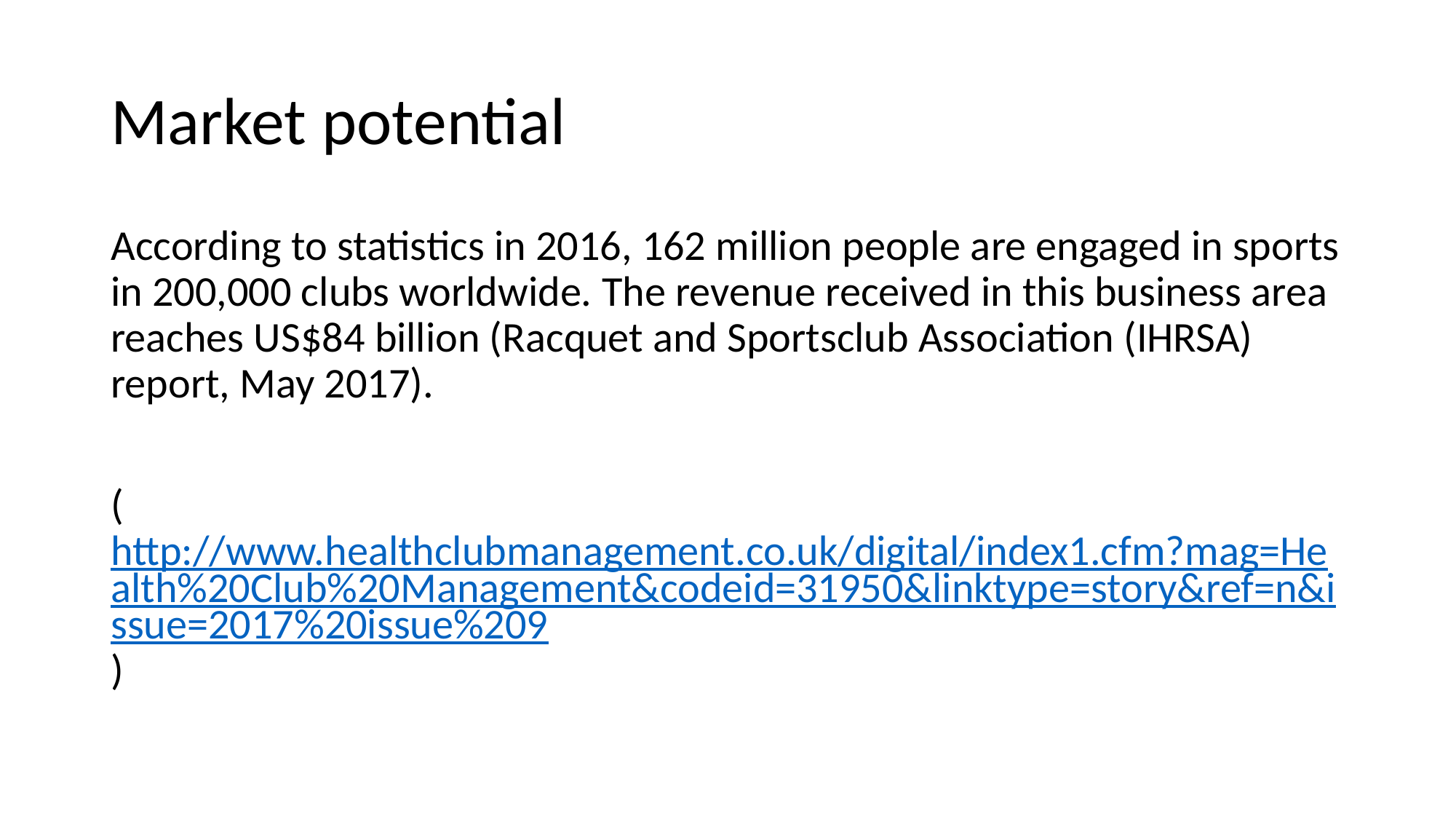

# Market potential
According to statistics in 2016, 162 million people are engaged in sports in 200,000 clubs worldwide. The revenue received in this business area reaches US$84 billion (Racquet and Sportsclub Association (IHRSA) report, May 2017).

(http://www.healthclubmanagement.co.uk/digital/index1.cfm?mag=Health%20Club%20Management&codeid=31950&linktype=story&ref=n&issue=2017%20issue%209)